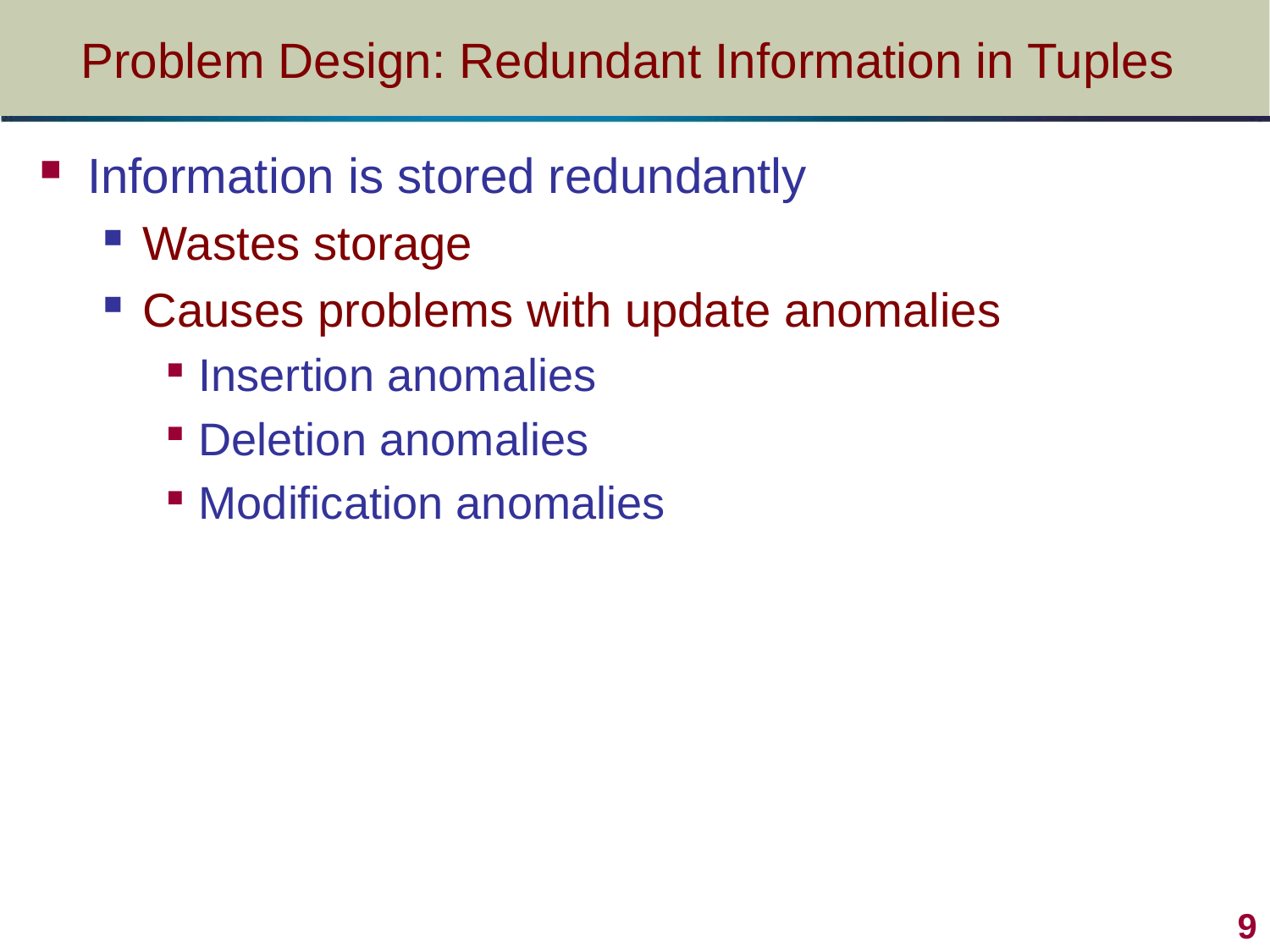

# Problem Design: Redundant Information in Tuples
Information is stored redundantly
Wastes storage
Causes problems with update anomalies
Insertion anomalies
Deletion anomalies
Modification anomalies
9